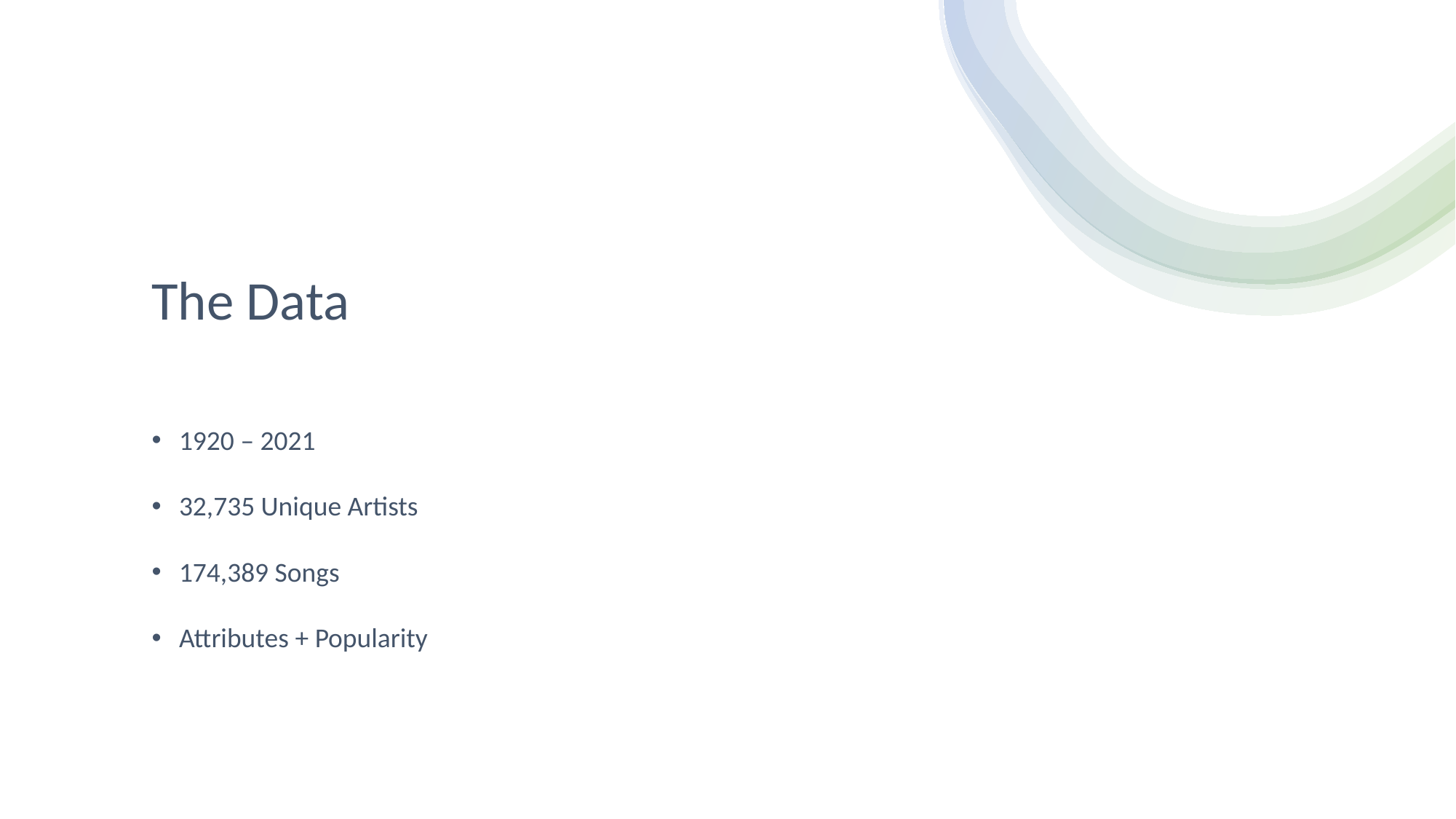

# The Data
1920 – 2021
32,735 Unique Artists
174,389 Songs
Attributes + Popularity